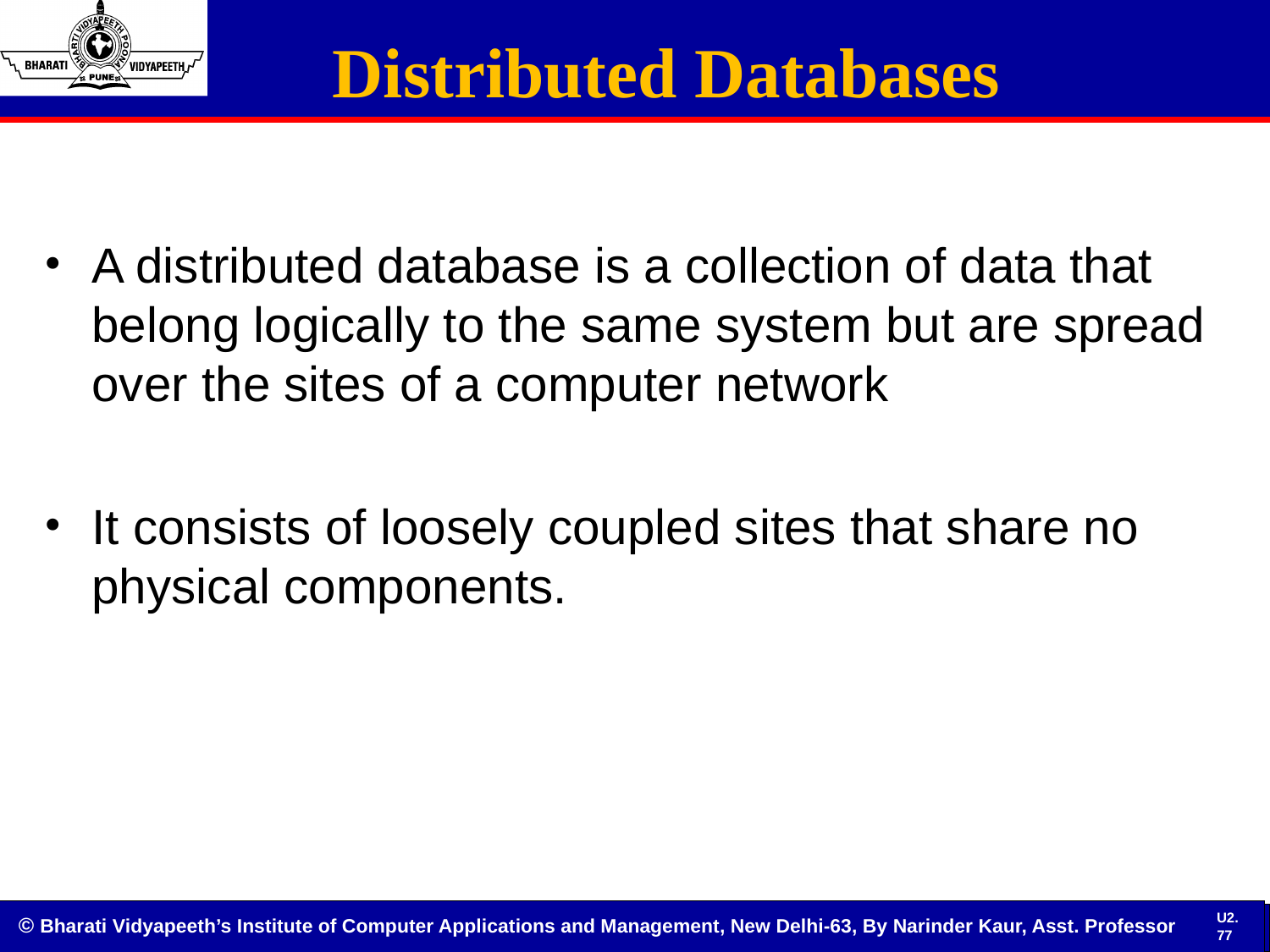

# Distributed Databases
A distributed database is a collection of data that belong logically to the same system but are spread over the sites of a computer network

It consists of loosely coupled sites that share no physical components.